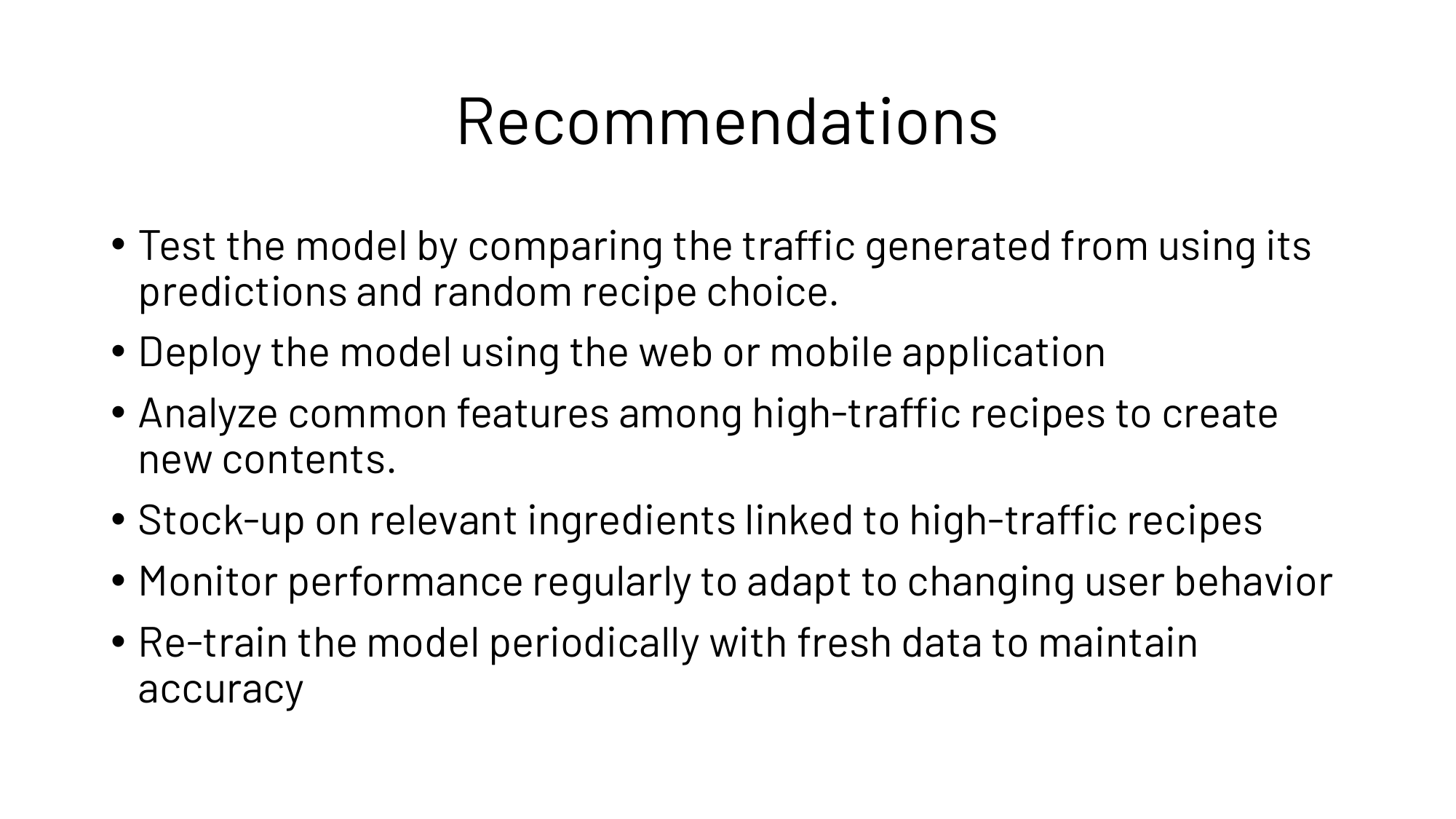

# Recommendations
Test the model by comparing the traffic generated from using its predictions and random recipe choice.
Deploy the model using the web or mobile application
Analyze common features among high-traffic recipes to create new contents.
Stock-up on relevant ingredients linked to high-traffic recipes
Monitor performance regularly to adapt to changing user behavior
Re-train the model periodically with fresh data to maintain accuracy